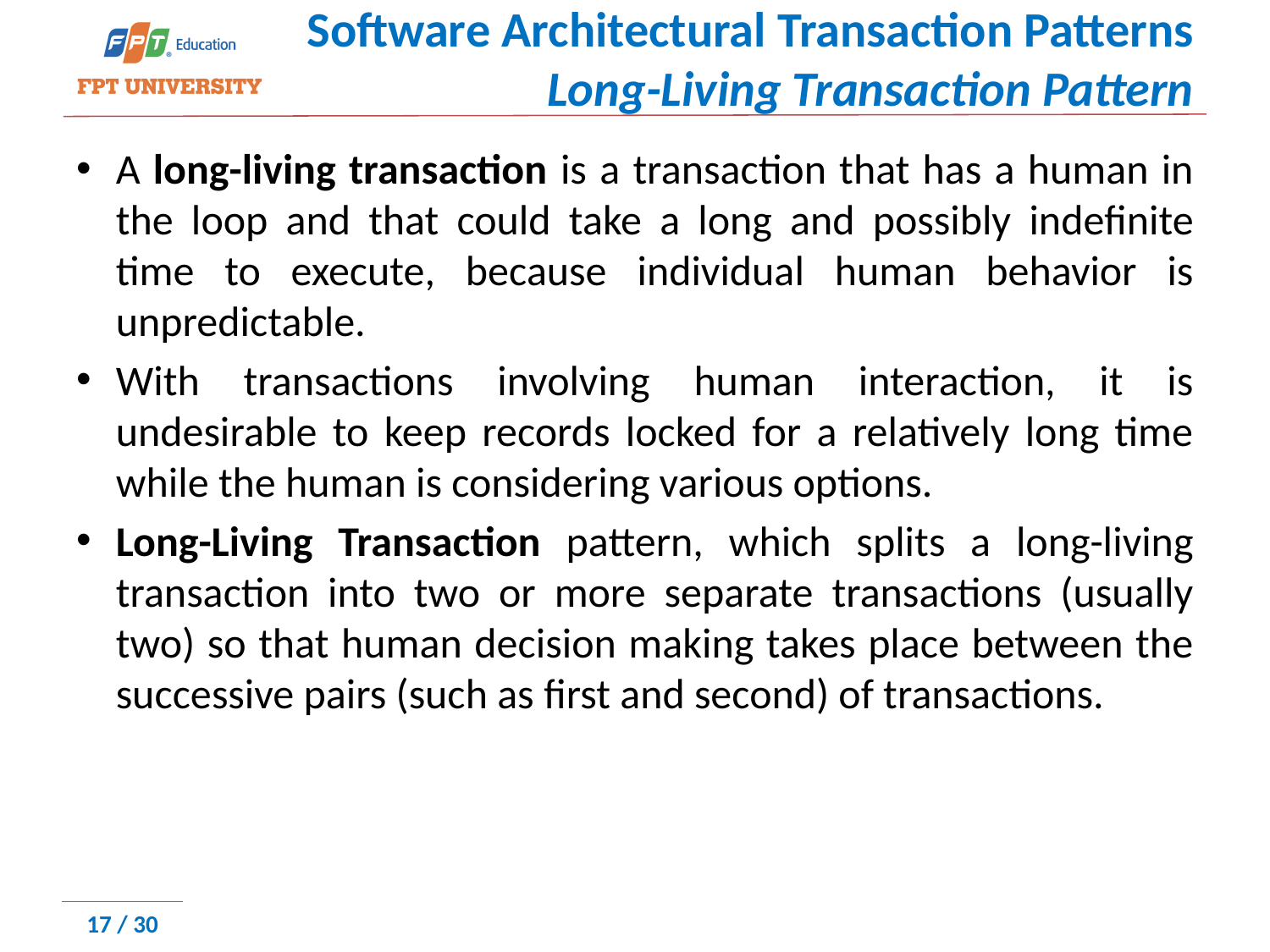

# Software Architectural Transaction Patterns Long-Living Transaction Pattern
A long-living transaction is a transaction that has a human in the loop and that could take a long and possibly indefinite time to execute, because individual human behavior is unpredictable.
With transactions involving human interaction, it is undesirable to keep records locked for a relatively long time while the human is considering various options.
Long-Living Transaction pattern, which splits a long-living transaction into two or more separate transactions (usually two) so that human decision making takes place between the successive pairs (such as first and second) of transactions.